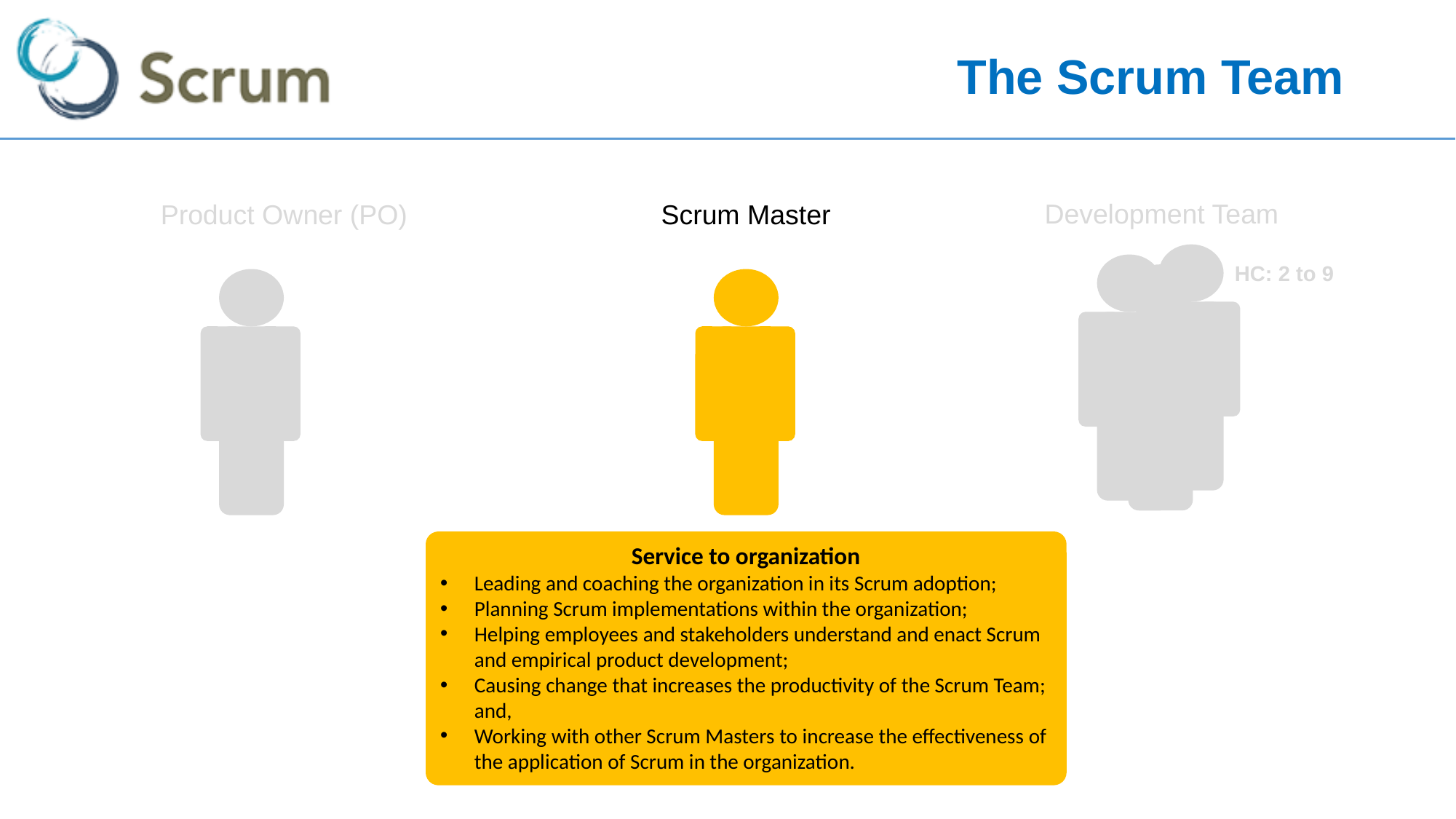

# The Scrum Team
Development Team
Product Owner (PO)
Scrum Master

HC: 2 to 9

Service to organization
Leading and coaching the organization in its Scrum adoption;
Planning Scrum implementations within the organization;
Helping employees and stakeholders understand and enact Scrum and empirical product development;
Causing change that increases the productivity of the Scrum Team; and,
Working with other Scrum Masters to increase the effectiveness of the application of Scrum in the organization.